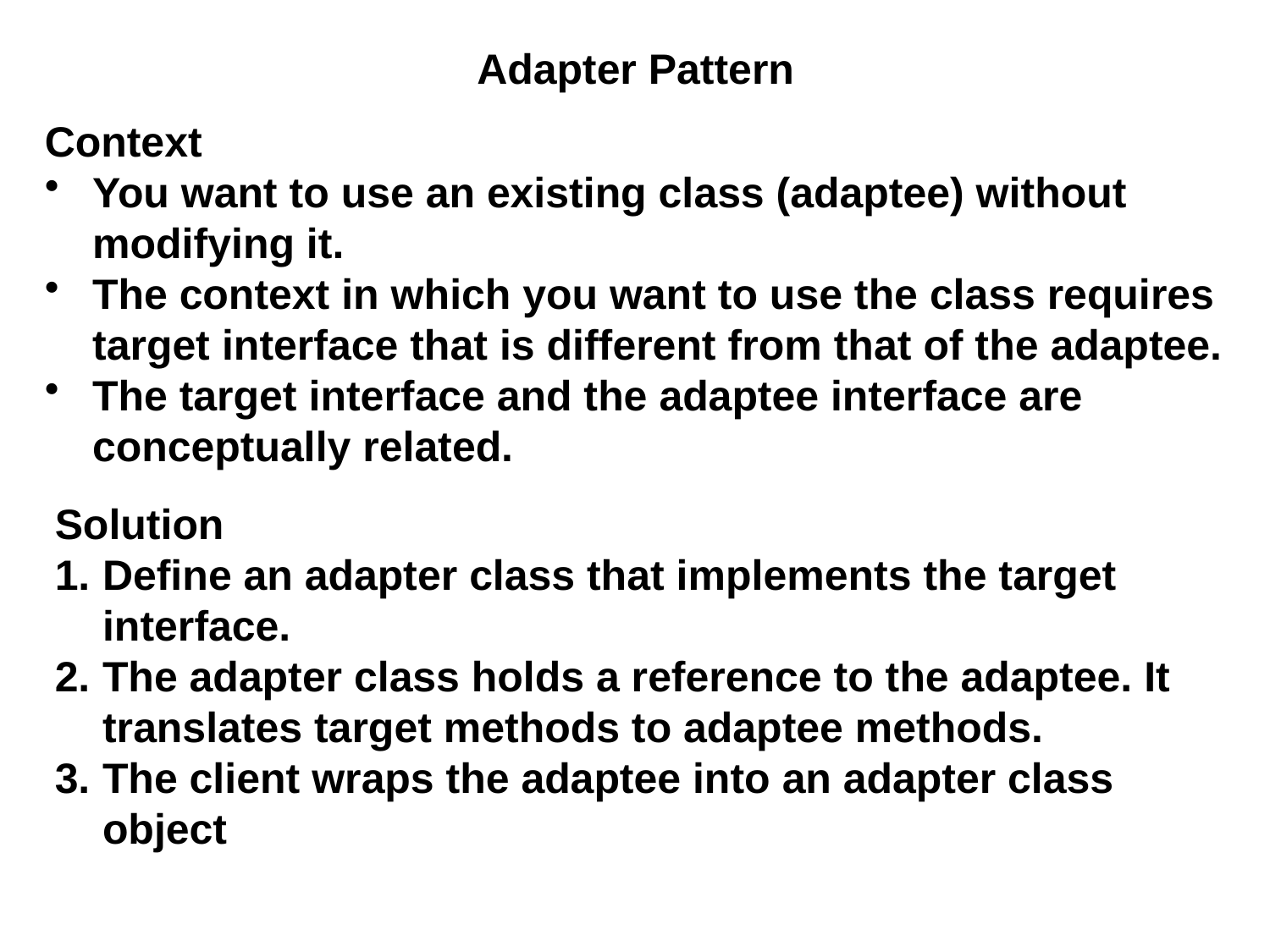

Adapter Pattern
Context
You want to use an existing class (adaptee) without modifying it.
The context in which you want to use the class requires target interface that is different from that of the adaptee.
The target interface and the adaptee interface are conceptually related.
Solution
Define an adapter class that implements the target interface.
The adapter class holds a reference to the adaptee. It translates target methods to adaptee methods.
The client wraps the adaptee into an adapter class object